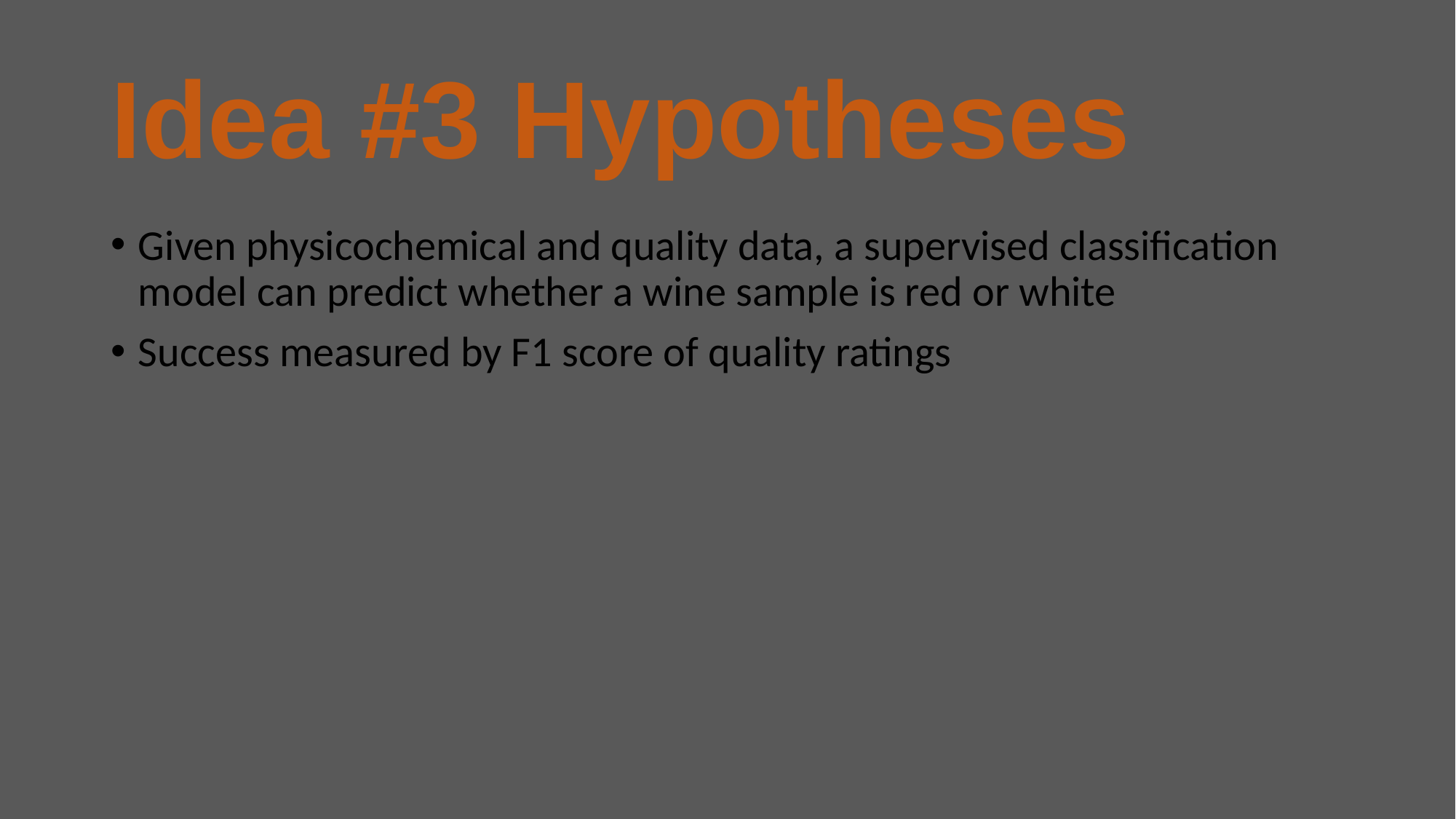

# Idea #3 Hypotheses
Given physicochemical and quality data, a supervised classification model can predict whether a wine sample is red or white
Success measured by F1 score of quality ratings